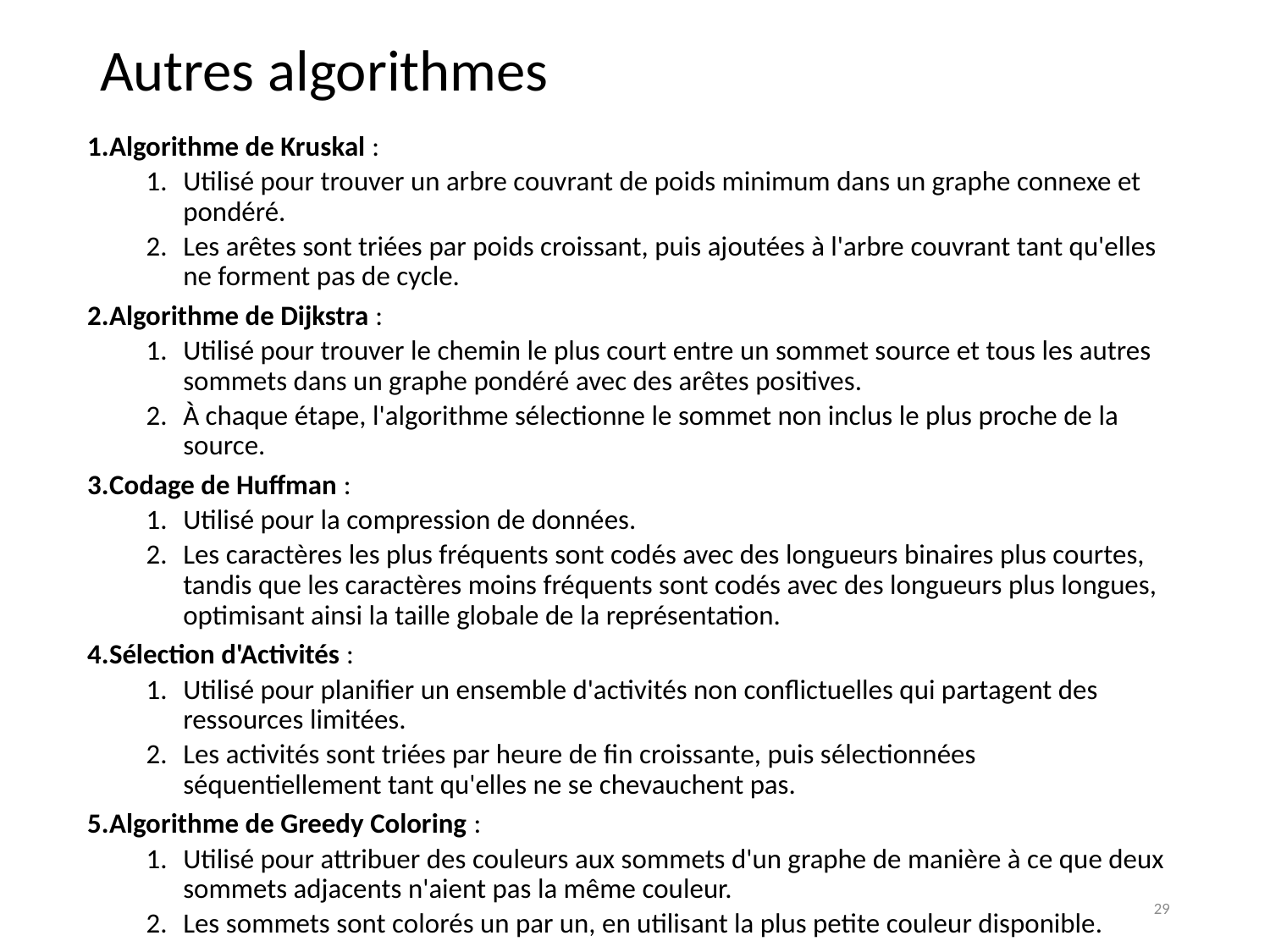

# Autres algorithmes
Algorithme de Kruskal :
Utilisé pour trouver un arbre couvrant de poids minimum dans un graphe connexe et pondéré.
Les arêtes sont triées par poids croissant, puis ajoutées à l'arbre couvrant tant qu'elles ne forment pas de cycle.
Algorithme de Dijkstra :
Utilisé pour trouver le chemin le plus court entre un sommet source et tous les autres sommets dans un graphe pondéré avec des arêtes positives.
À chaque étape, l'algorithme sélectionne le sommet non inclus le plus proche de la source.
Codage de Huffman :
Utilisé pour la compression de données.
Les caractères les plus fréquents sont codés avec des longueurs binaires plus courtes, tandis que les caractères moins fréquents sont codés avec des longueurs plus longues, optimisant ainsi la taille globale de la représentation.
Sélection d'Activités :
Utilisé pour planifier un ensemble d'activités non conflictuelles qui partagent des ressources limitées.
Les activités sont triées par heure de fin croissante, puis sélectionnées séquentiellement tant qu'elles ne se chevauchent pas.
Algorithme de Greedy Coloring :
Utilisé pour attribuer des couleurs aux sommets d'un graphe de manière à ce que deux sommets adjacents n'aient pas la même couleur.
Les sommets sont colorés un par un, en utilisant la plus petite couleur disponible.

29